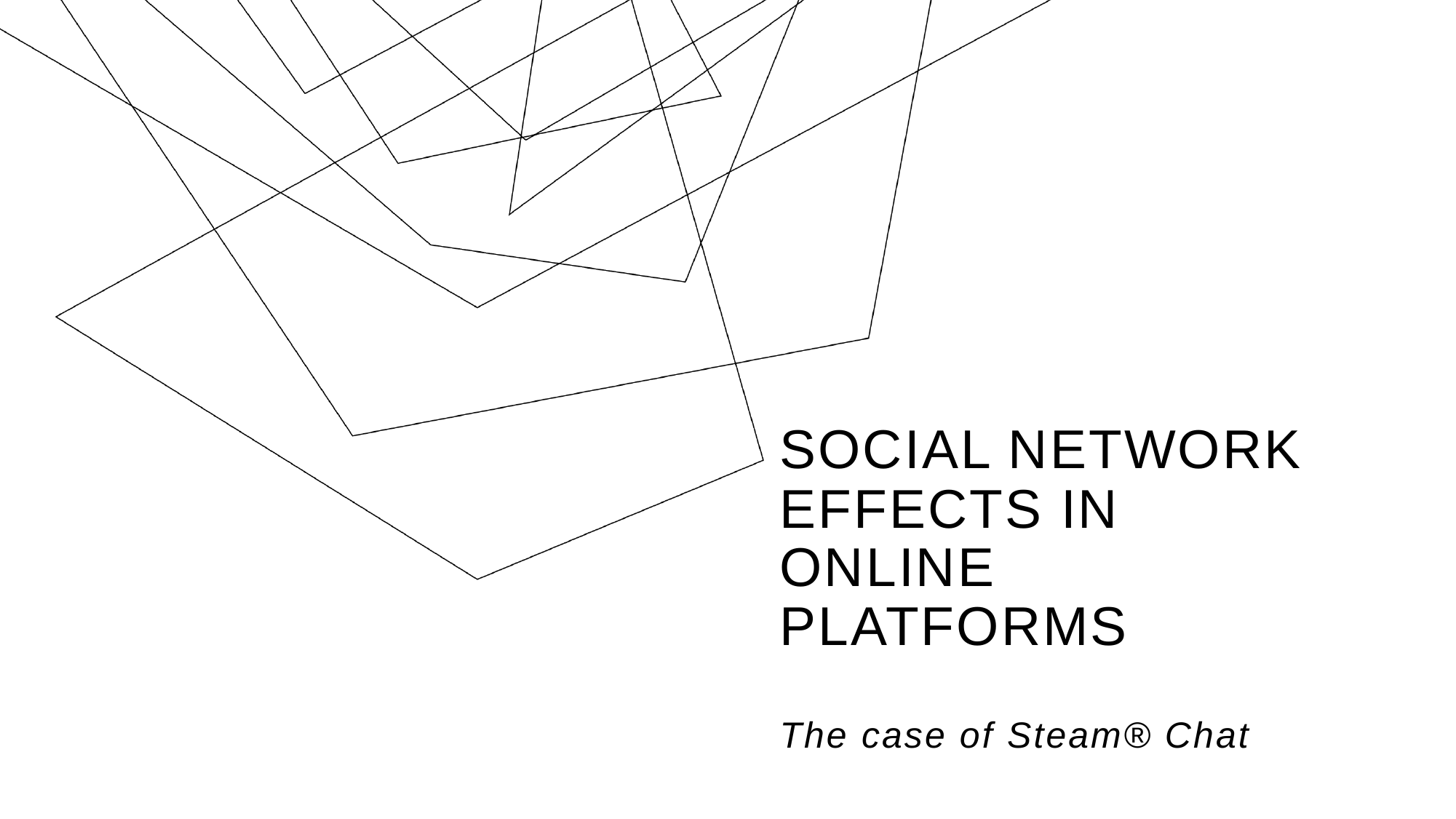

# Social Network effects In online platforms The case of Steam® Chat